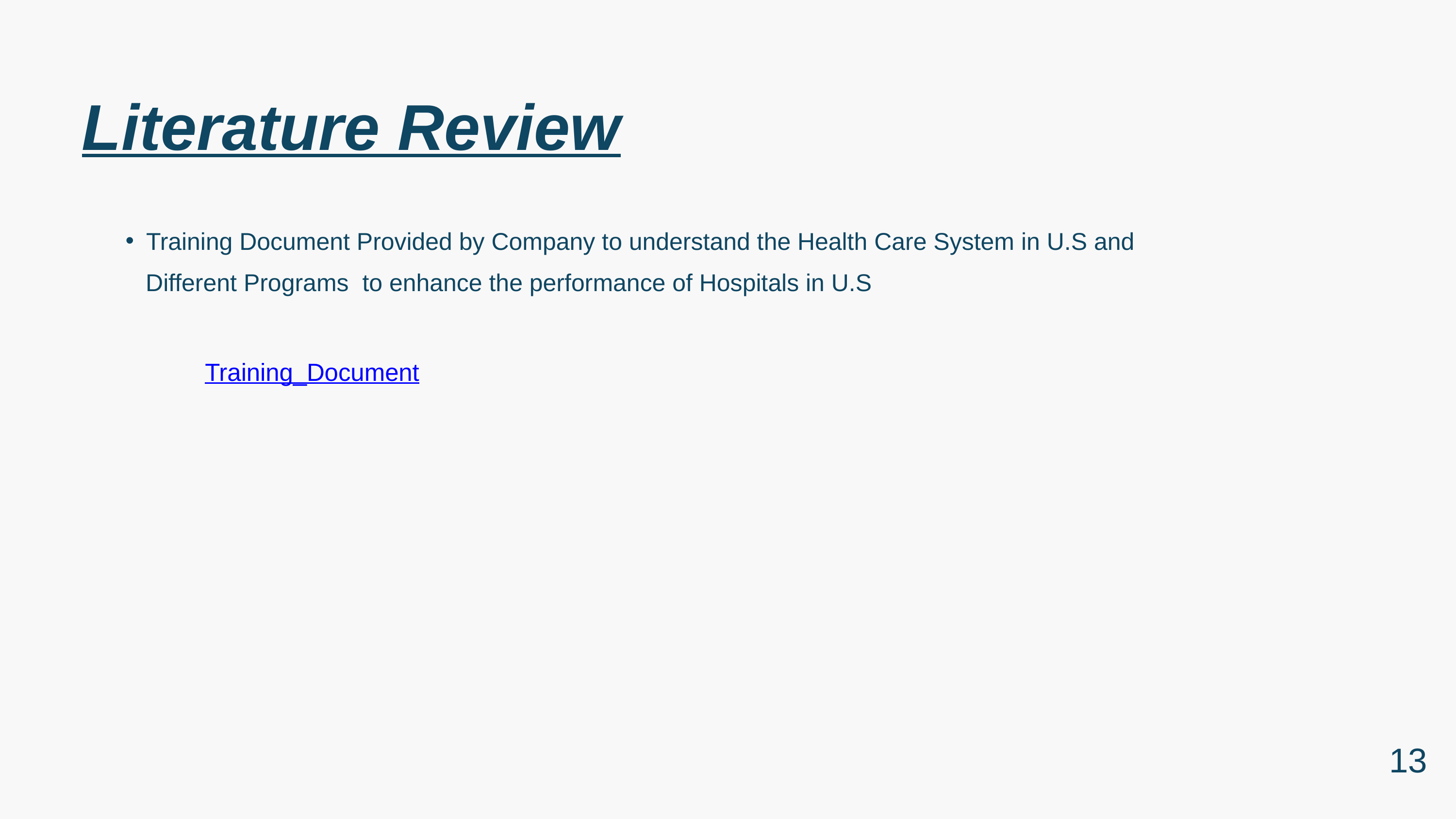

Literature Review
Training Document Provided by Company to understand the Health Care System in U.S and
      Different Programs  to enhance the performance of Hospitals in U.S

Training_Document
13